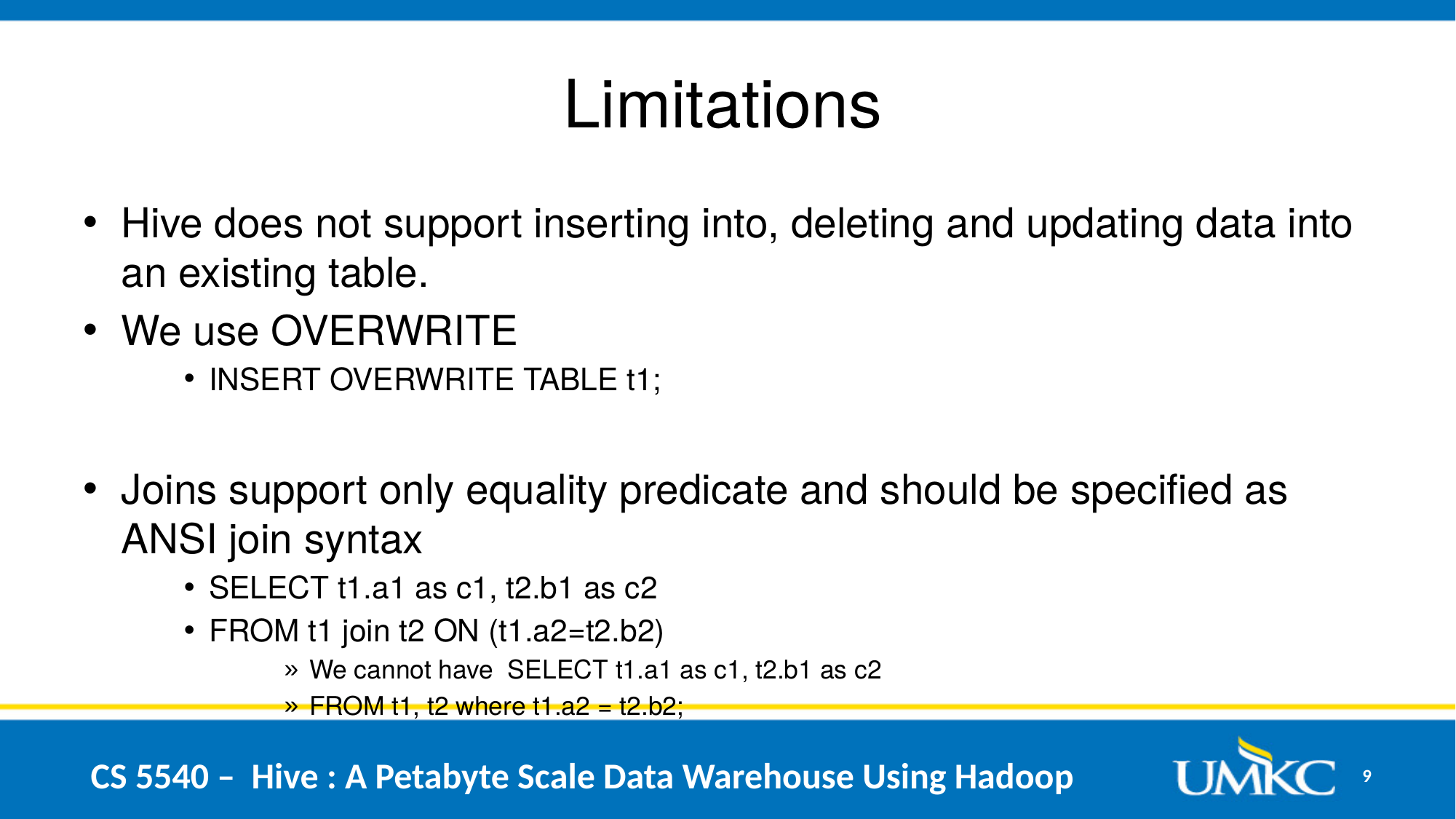

# Limitations
Hive does not support inserting into, deleting and updating data into an existing table.
We use OVERWRITE
INSERT OVERWRITE TABLE t1;

Joins support only equality predicate and should be specified as ANSI join syntax
SELECT t1.a1 as c1, t2.b1 as c2
FROM t1 join t2 ON (t1.a2=t2.b2)
We cannot have  SELECT t1.a1 as c1, t2.b1 as c2
FROM t1, t2 where t1.a2 = t2.b2;
CS 5540 –  Hive : A Petabyte Scale Data Warehouse Using Hadoop
9